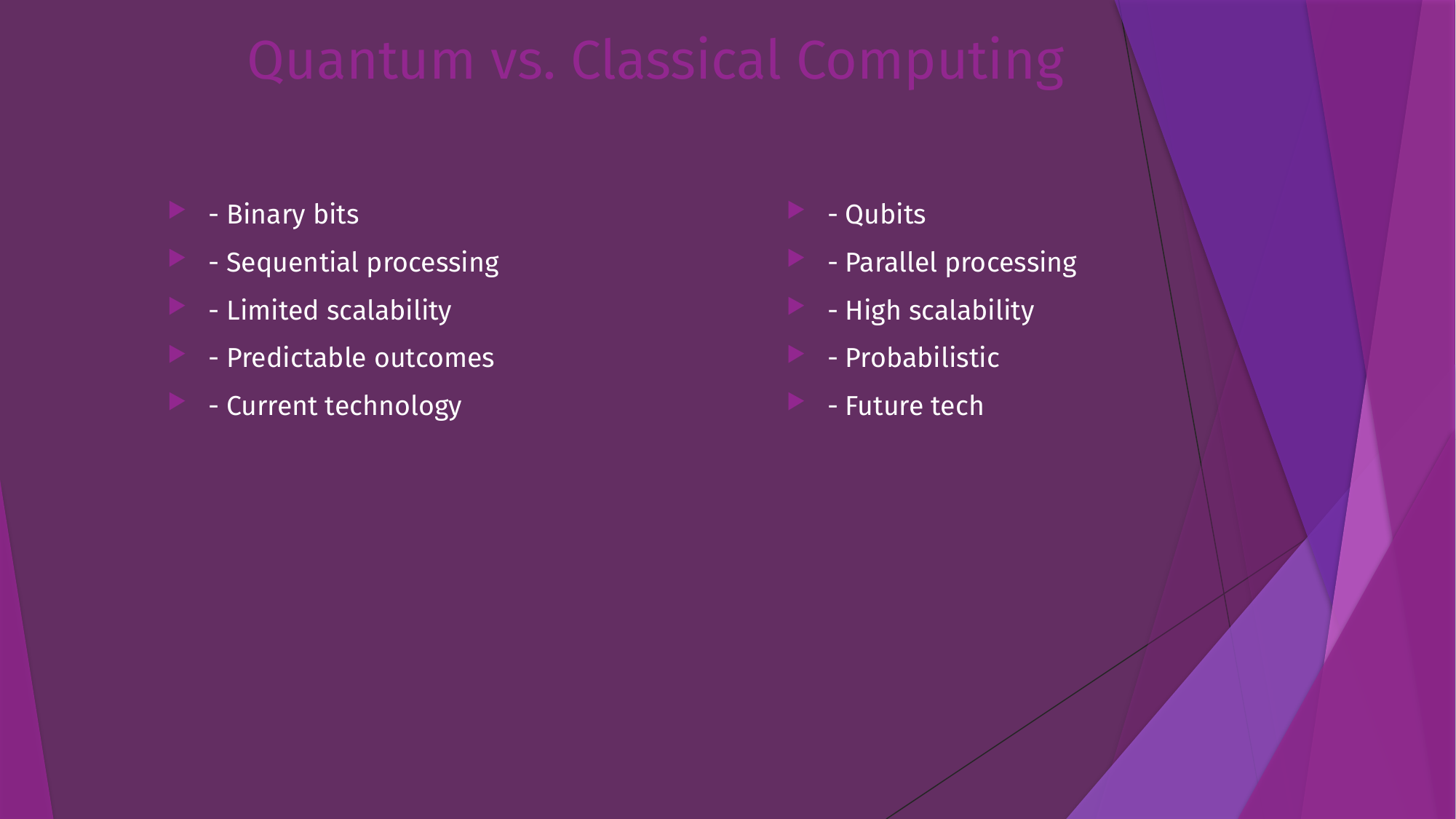

# Quantum vs. Classical Computing
- Qubits
- Parallel processing
- High scalability
- Probabilistic
- Future tech
- Binary bits
- Sequential processing
- Limited scalability
- Predictable outcomes
- Current technology